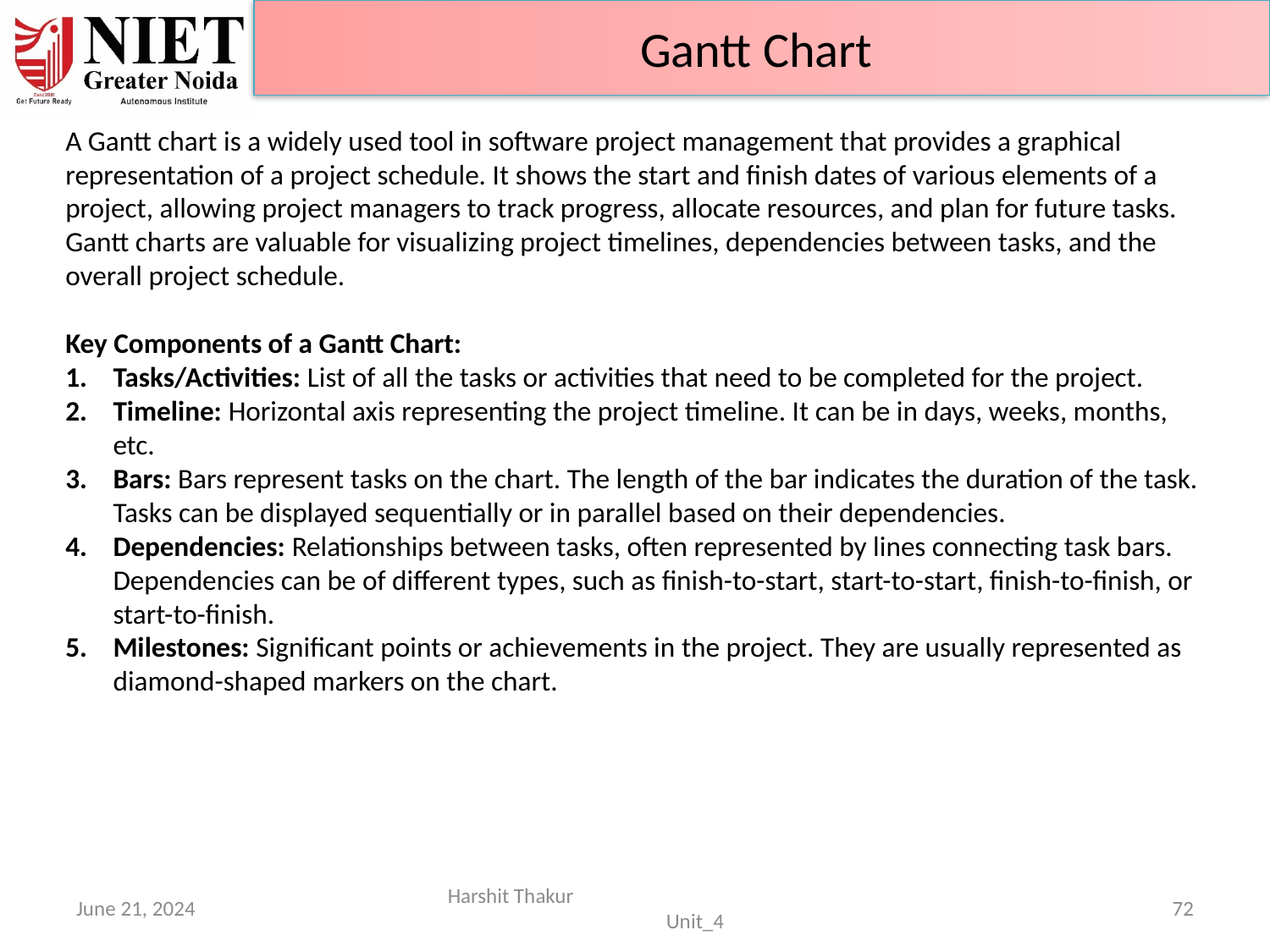

Gantt Chart
A Gantt chart is a widely used tool in software project management that provides a graphical representation of a project schedule. It shows the start and finish dates of various elements of a project, allowing project managers to track progress, allocate resources, and plan for future tasks. Gantt charts are valuable for visualizing project timelines, dependencies between tasks, and the overall project schedule.

Key Components of a Gantt Chart:
Tasks/Activities: List of all the tasks or activities that need to be completed for the project.
Timeline: Horizontal axis representing the project timeline. It can be in days, weeks, months, etc.
Bars: Bars represent tasks on the chart. The length of the bar indicates the duration of the task. Tasks can be displayed sequentially or in parallel based on their dependencies.
Dependencies: Relationships between tasks, often represented by lines connecting task bars. Dependencies can be of different types, such as finish-to-start, start-to-start, finish-to-finish, or start-to-finish.
Milestones: Significant points or achievements in the project. They are usually represented as diamond-shaped markers on the chart.

June 21, 2024
Harshit Thakur                                                                             Unit_4
72